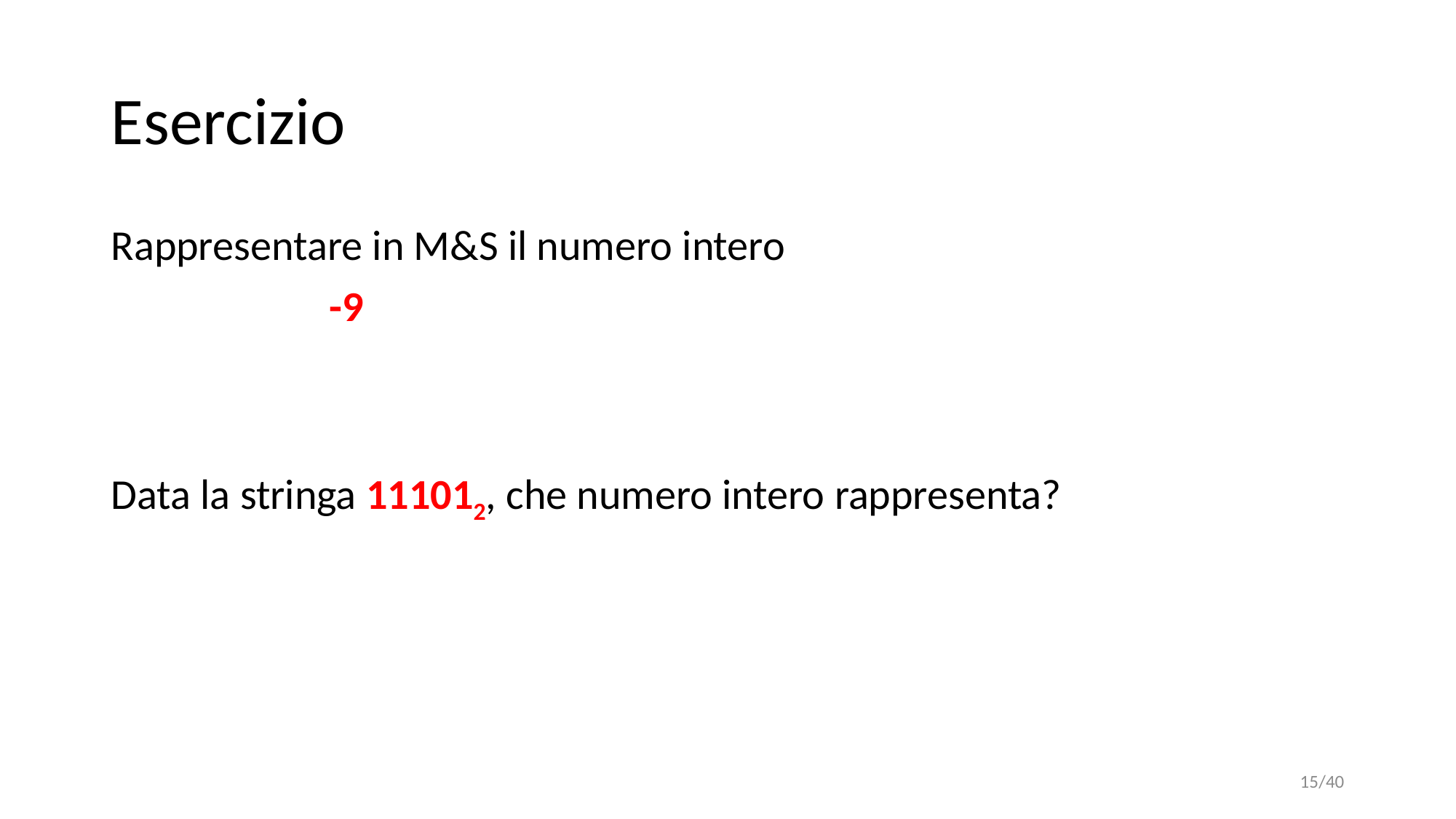

# Esercizio
Rappresentare in M&S il numero intero
		-9

Data la stringa 111012, che numero intero rappresenta?
15